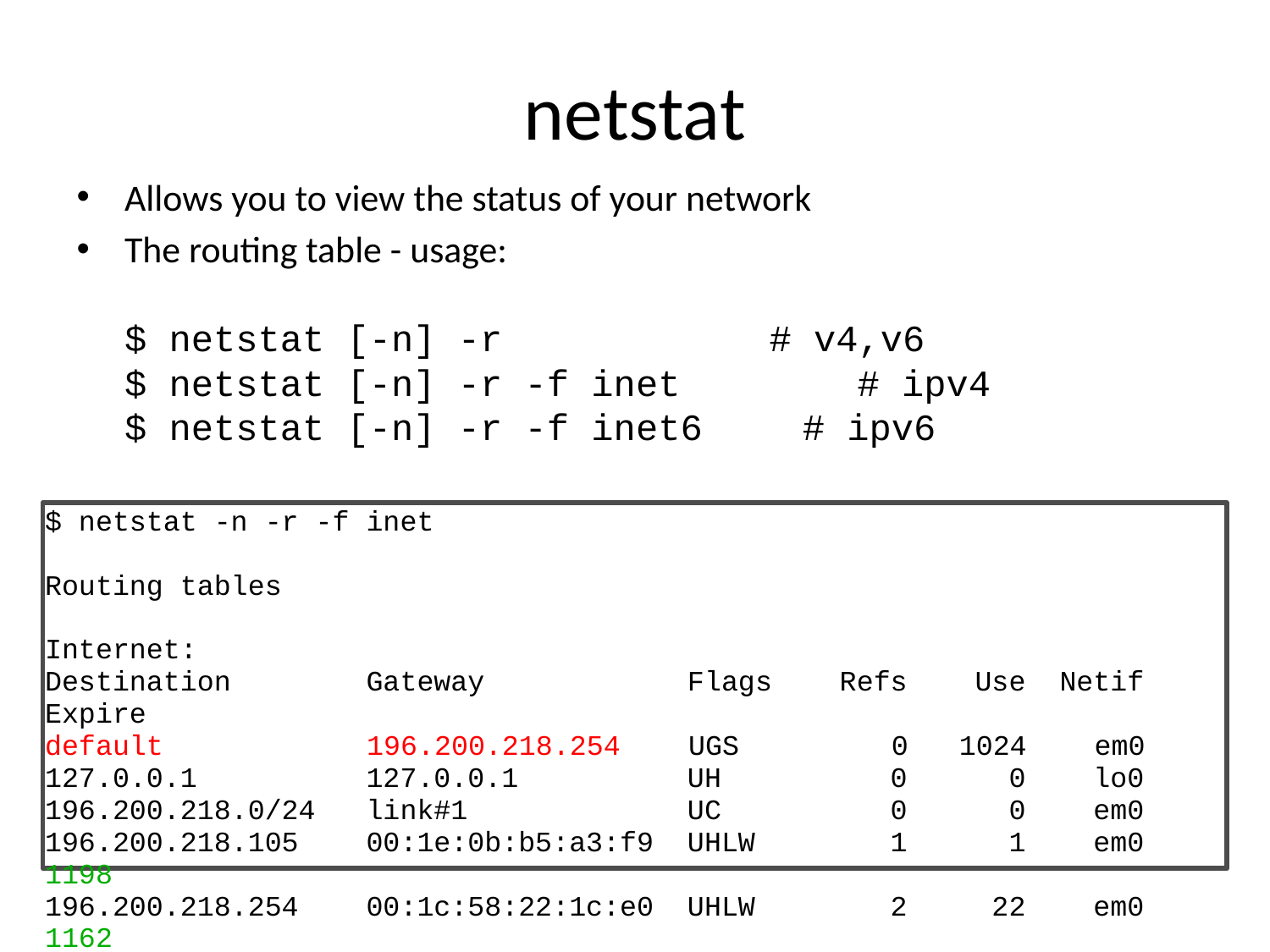

# netstat
Allows you to view the status of your network
The routing table - usage:
$ netstat [-n] -r            # v4,v6
$ netstat [-n] -r -f inet			 # ipv4
$ netstat [-n] -r -f inet6		 # ipv6
$ netstat -n -r -f inet

Routing tables

Internet:
Destination        Gateway            Flags    Refs    Use  Netif Expire
default            196.200.218.254    UGS         0   1024    em0
127.0.0.1          127.0.0.1          UH          0      0    lo0
196.200.218.0/24   link#1             UC          0      0    em0
196.200.218.105    00:1e:0b:b5:a3:f9  UHLW        1      1    em0   1198
196.200.218.254    00:1c:58:22:1c:e0  UHLW        2     22    em0   1162